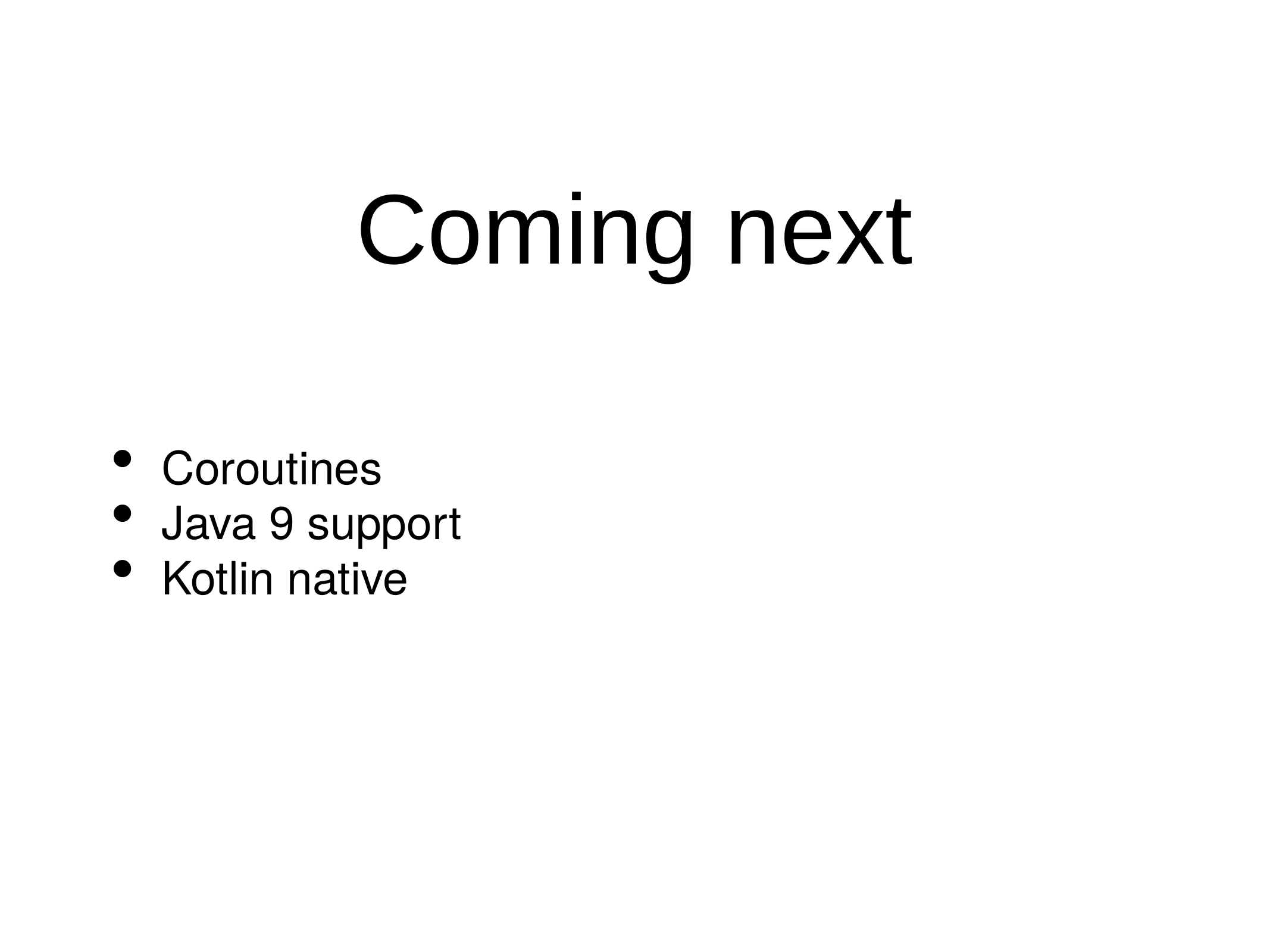

# Coming next
Coroutines
Java 9 support
Kotlin native